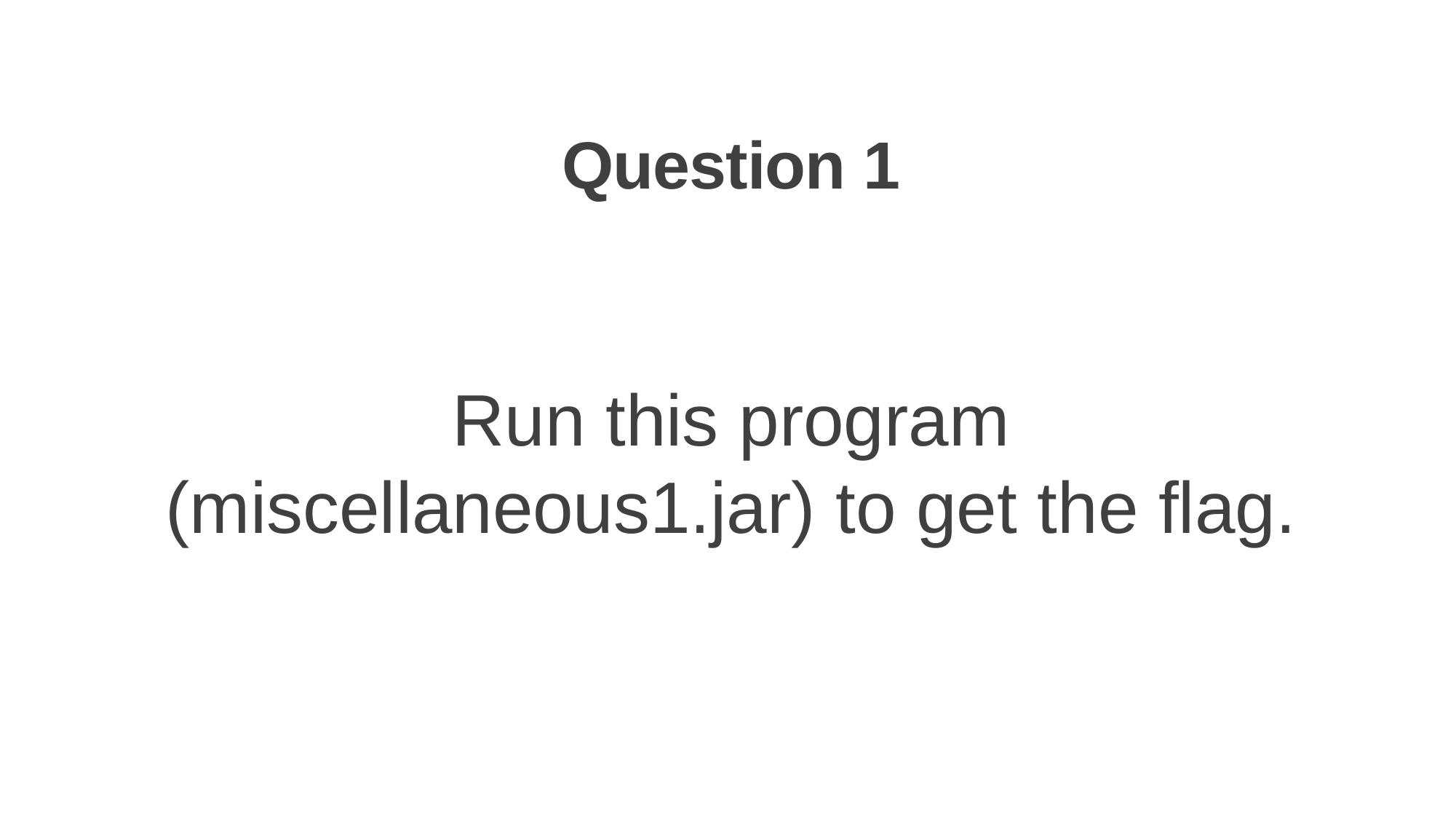

Question 1
Run this program (miscellaneous1.jar) to get the flag.